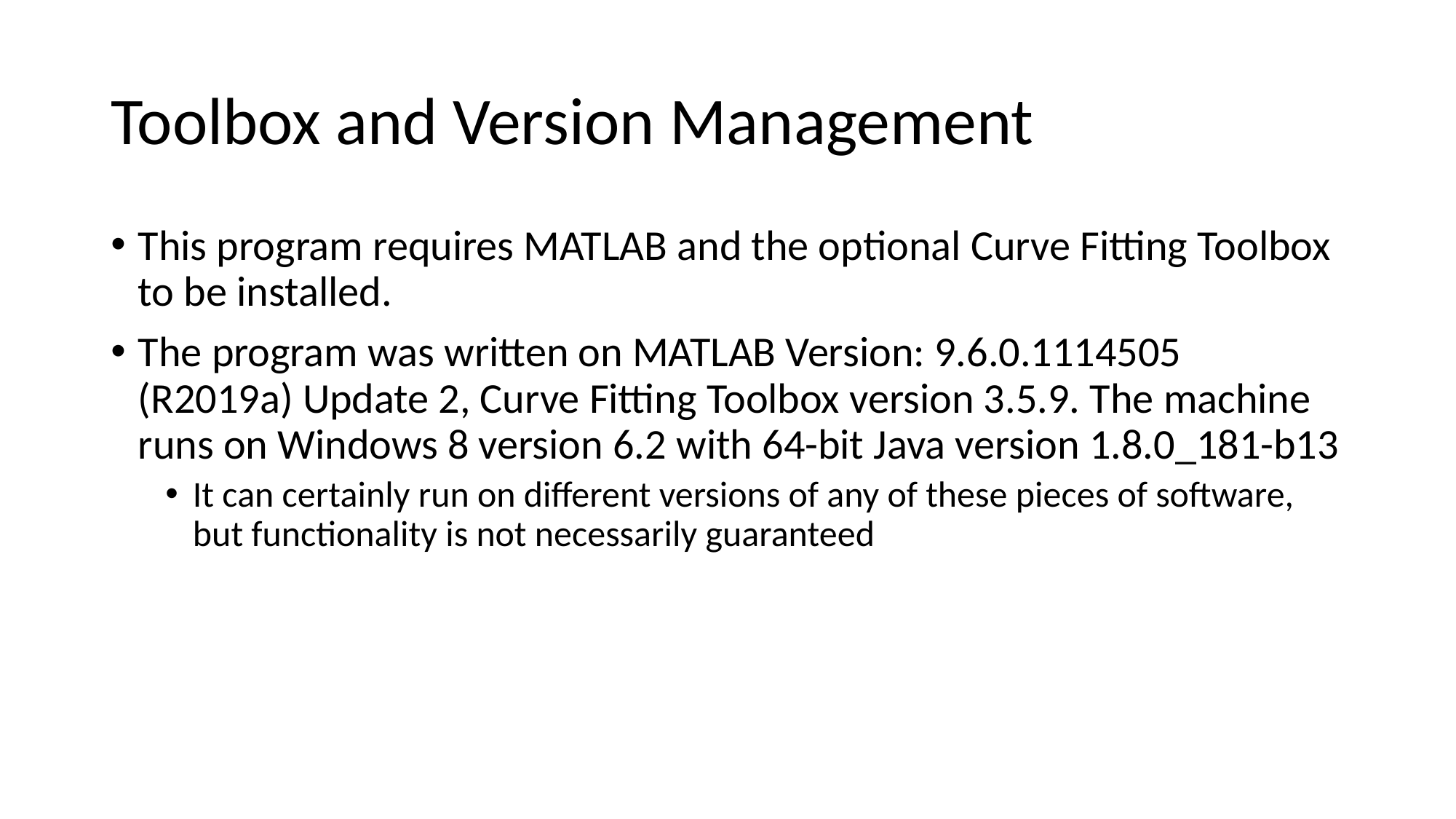

# Toolbox and Version Management
This program requires MATLAB and the optional Curve Fitting Toolbox to be installed.
The program was written on MATLAB Version: 9.6.0.1114505 (R2019a) Update 2, Curve Fitting Toolbox version 3.5.9. The machine runs on Windows 8 version 6.2 with 64-bit Java version 1.8.0_181-b13
It can certainly run on different versions of any of these pieces of software, but functionality is not necessarily guaranteed